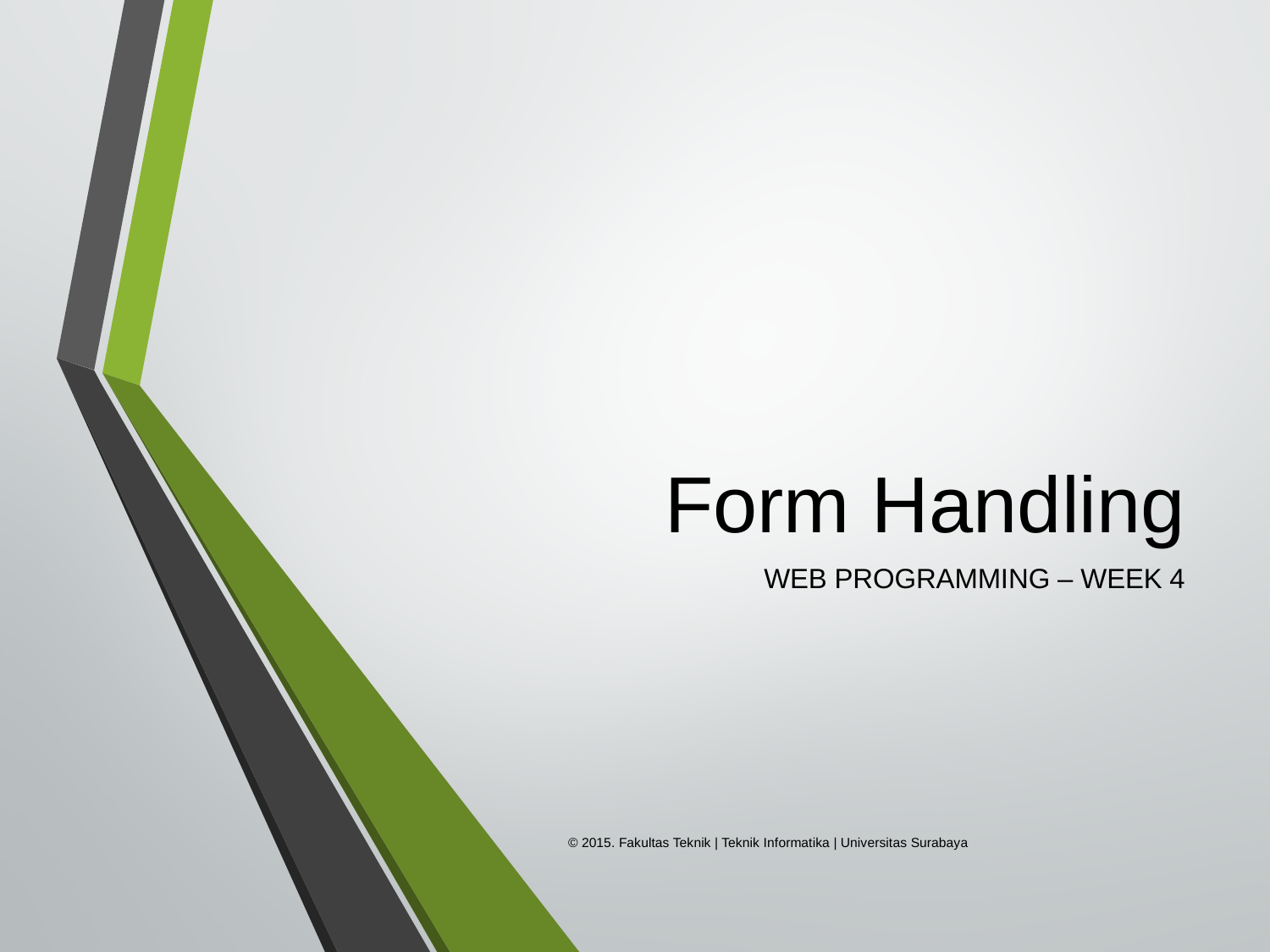

# Form Handling
WEB PROGRAMMING – WEEK 4
© 2015. Fakultas Teknik | Teknik Informatika | Universitas Surabaya